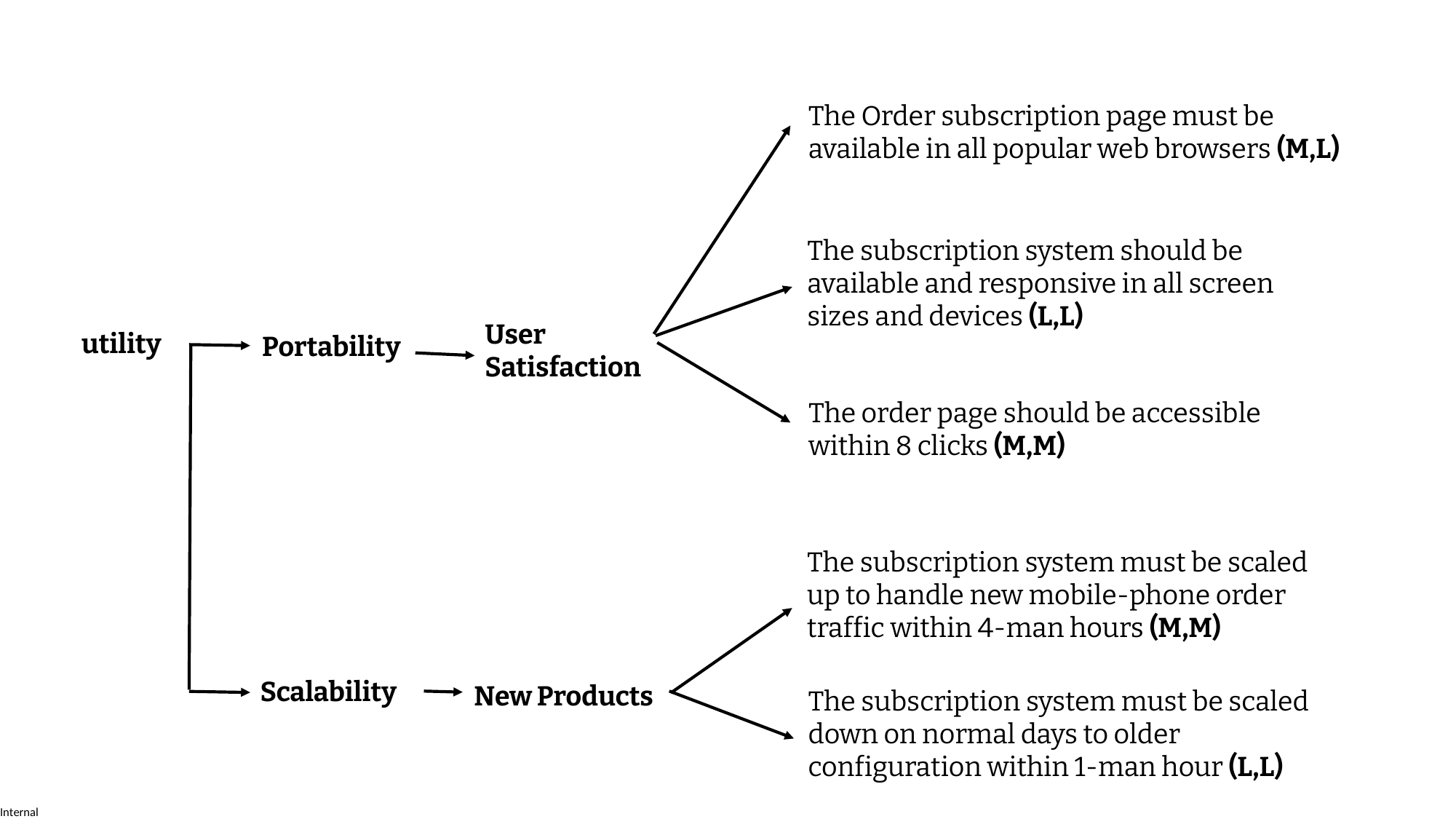

The Order subscription page must be available in all popular web browsers (M,L)
The subscription system should be available and responsive in all screen sizes and devices (L,L)
User
Satisfaction
utility
Portability
The order page should be accessible within 8 clicks (M,M)
The subscription system must be scaled up to handle new mobile-phone order traffic within 4-man hours (M,M)
Scalability
New Products
The subscription system must be scaled down on normal days to older configuration within 1-man hour (L,L)